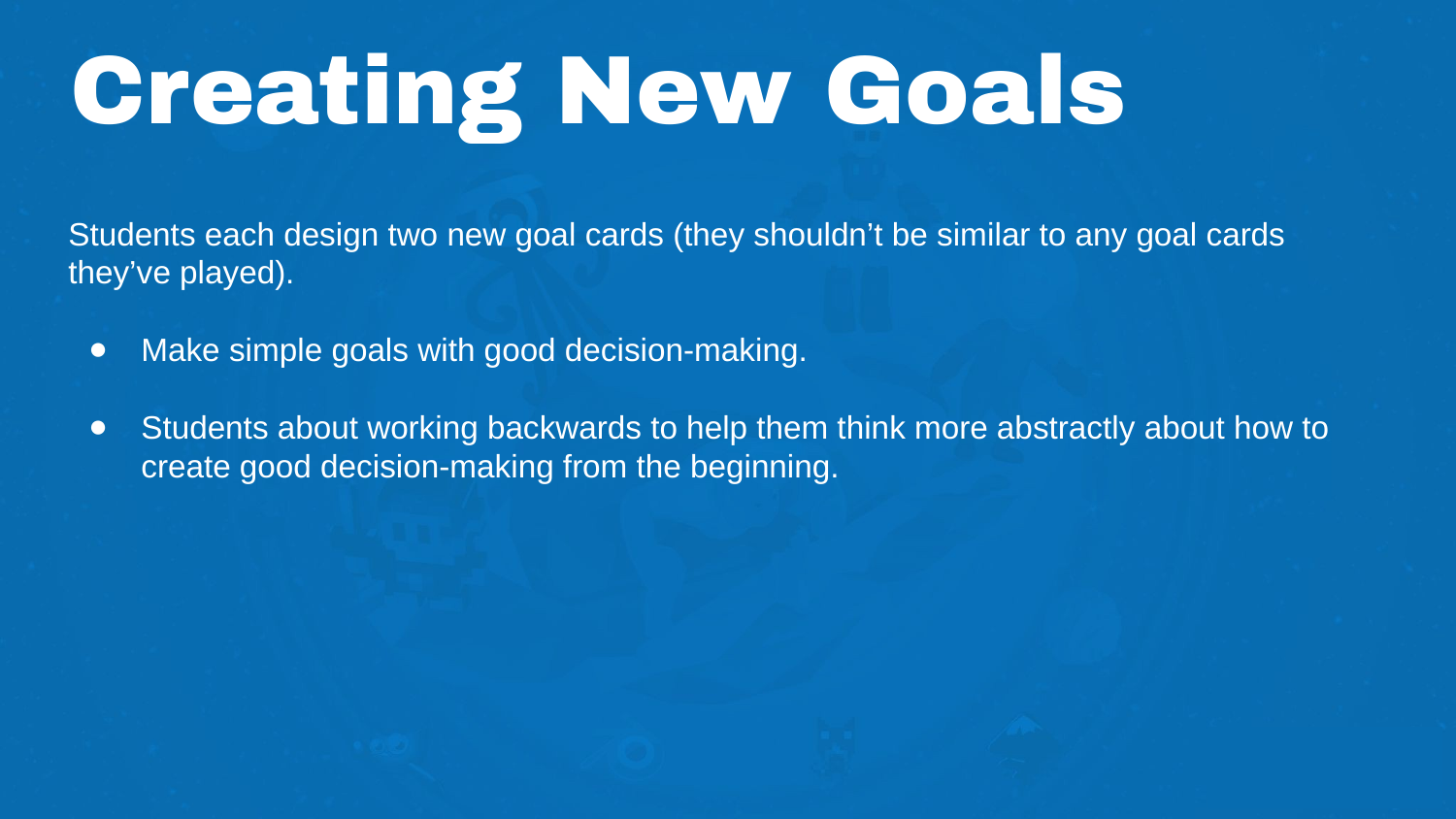

# Creating New Goals
Students each design two new goal cards (they shouldn’t be similar to any goal cards they’ve played).

Make simple goals with good decision-making.

Students about working backwards to help them think more abstractly about how to create good decision-making from the beginning.